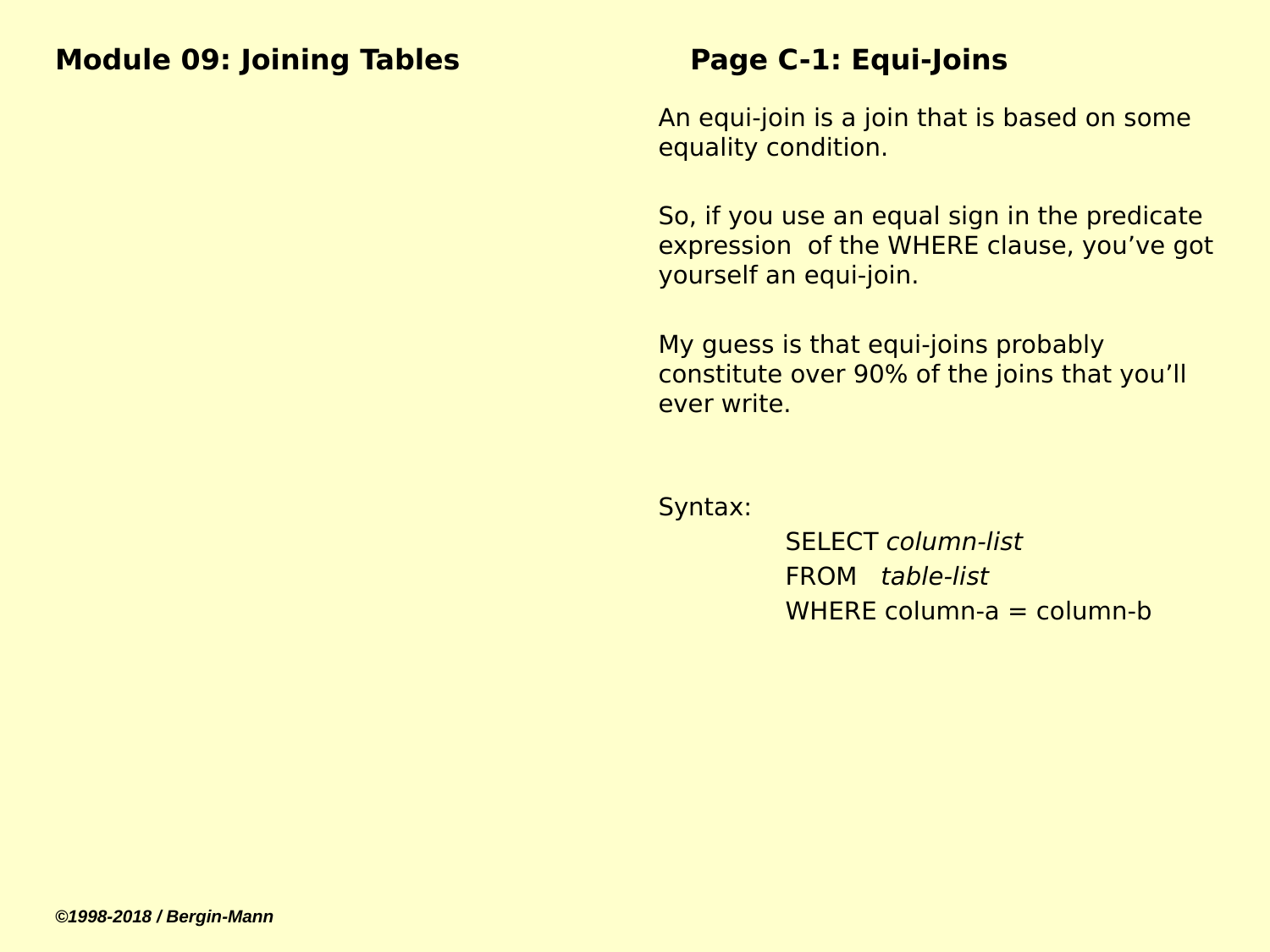

# Module 09: Joining Tables		Page C-1: Equi-Joins

An equi-join is a join that is based on some equality condition.

So, if you use an equal sign in the predicate expression  of the WHERE clause, you’ve got yourself an equi-join.

My guess is that equi-joins probably constitute over 90% of the joins that you’ll ever write.

Syntax:
	SELECT column-list
	FROM   table-list
	WHERE column-a = column-b

©1998-2018 / Bergin-Mann